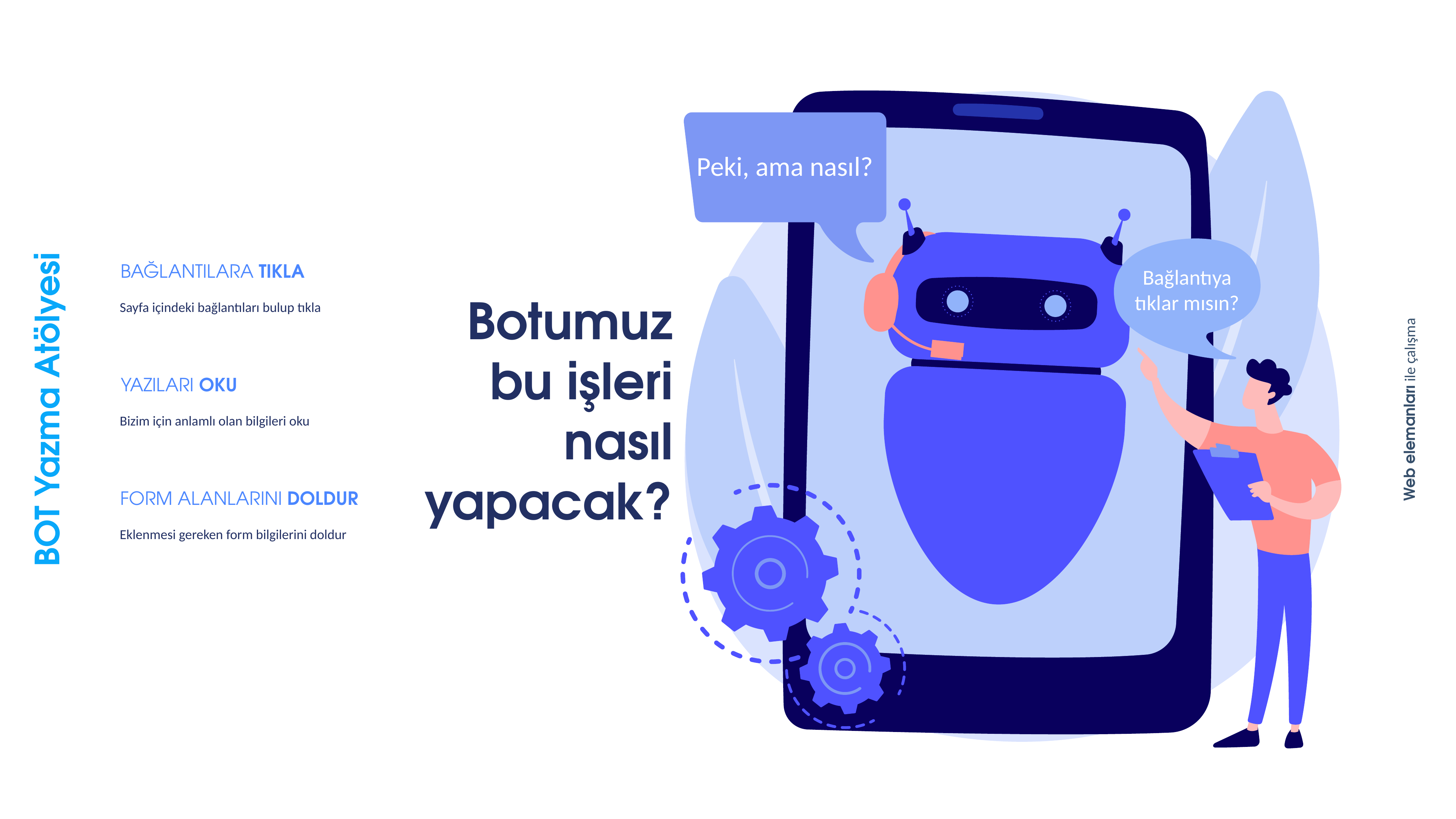

Peki, ama nasıl?

Bağlantıya tıklar mısın?
BAĞLANTILARA TIKLA
Sayfa içindeki bağlantıları bulup tıkla

Botumuz bu işleri nasıl yapacak?

YAZILARI OKU
Bizim için anlamlı olan bilgileri oku

FORM ALANLARINI DOLDUR
Eklenmesi gereken form bilgilerini doldur